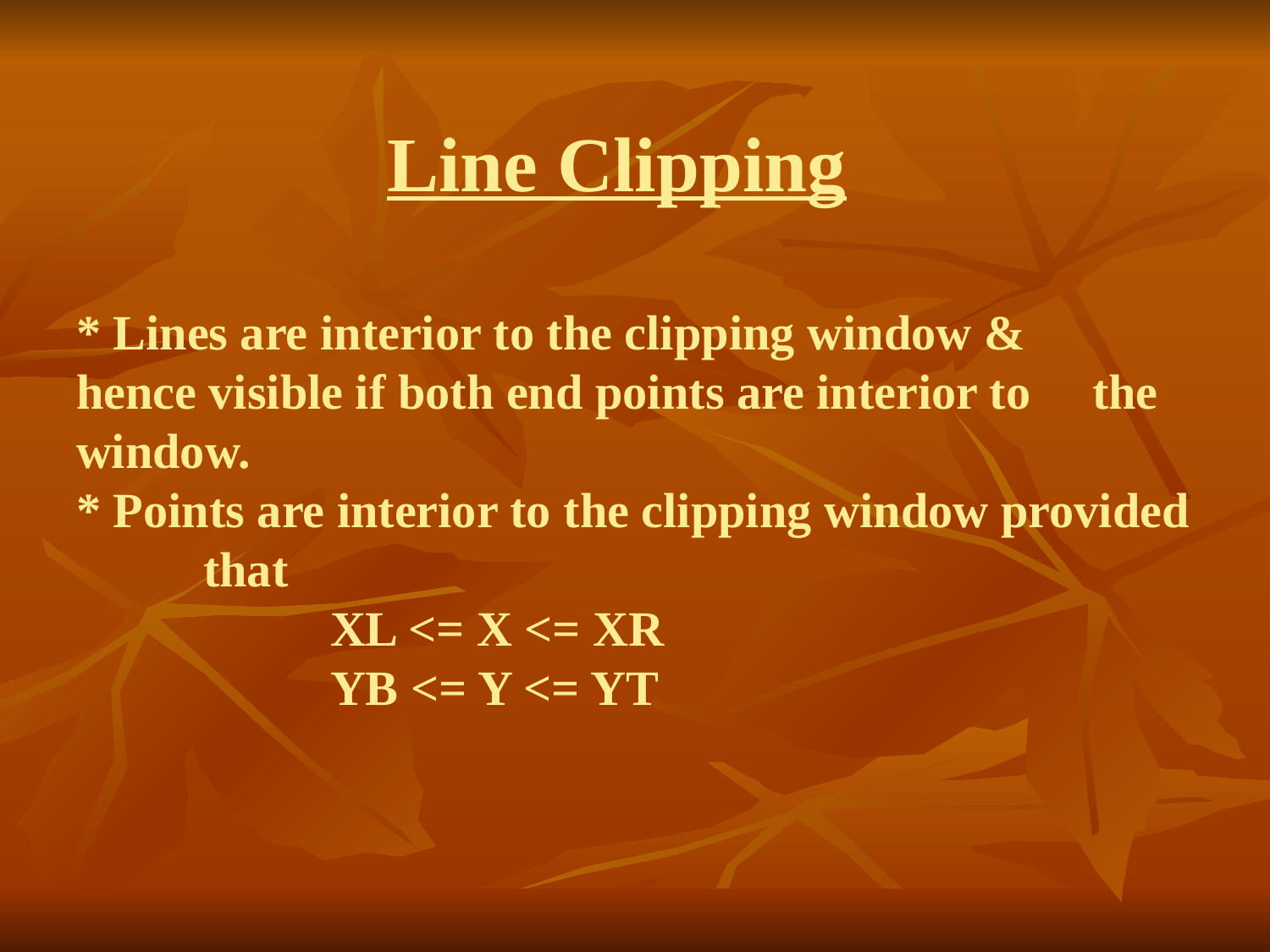

# Line Clipping * Lines are interior to the clipping window & 	hence visible if both end points are interior to 	the window. * Points are interior to the clipping window provided 	that XL <= X <= XR YB <= Y <= YT